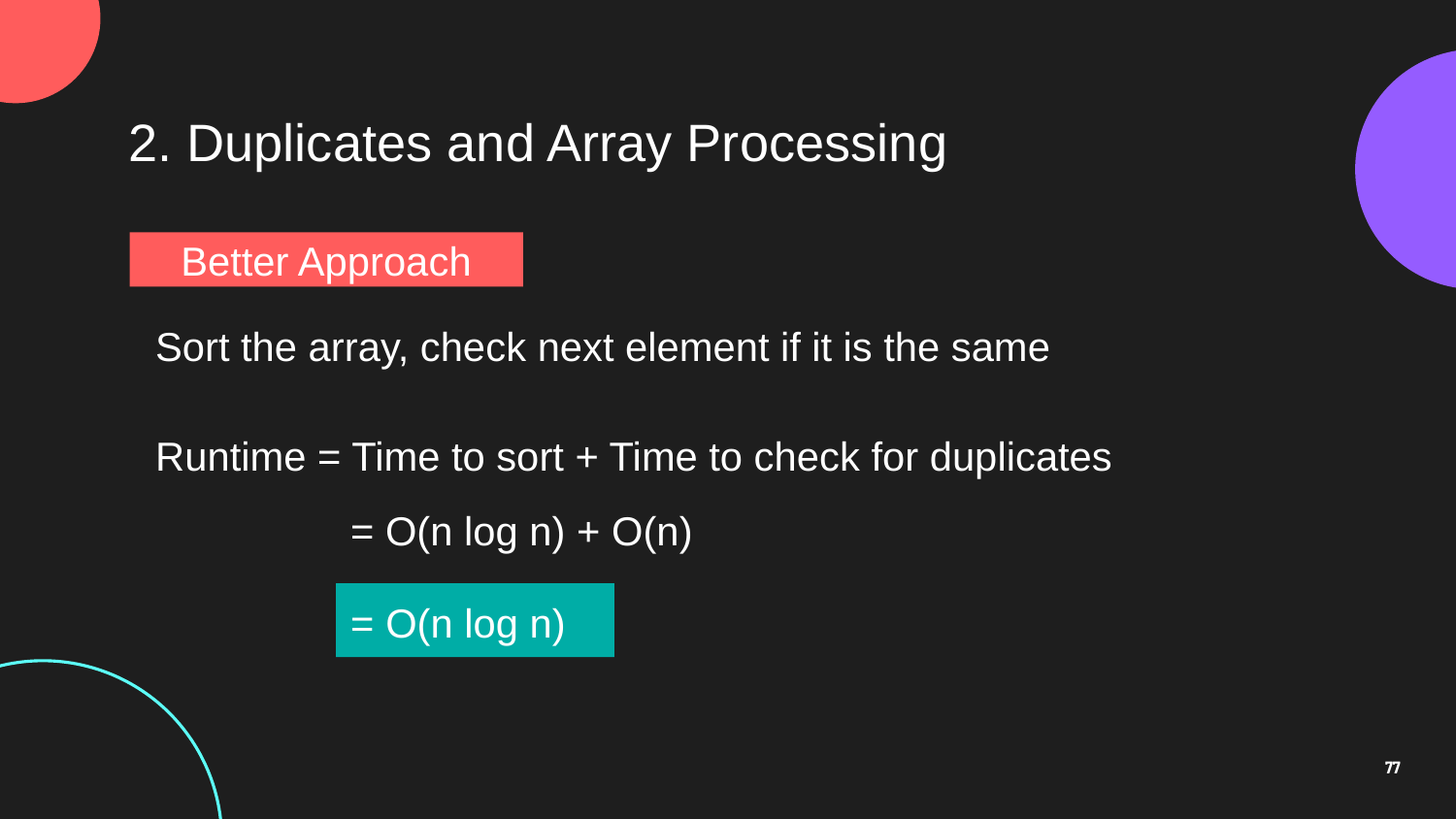

2. Duplicates and Array Processing

Better Approach
Sort the array, check next element if it is the same
Runtime = Time to sort + Time to check for duplicates
= O(n log n) + O(n)
= O(n log n)
77